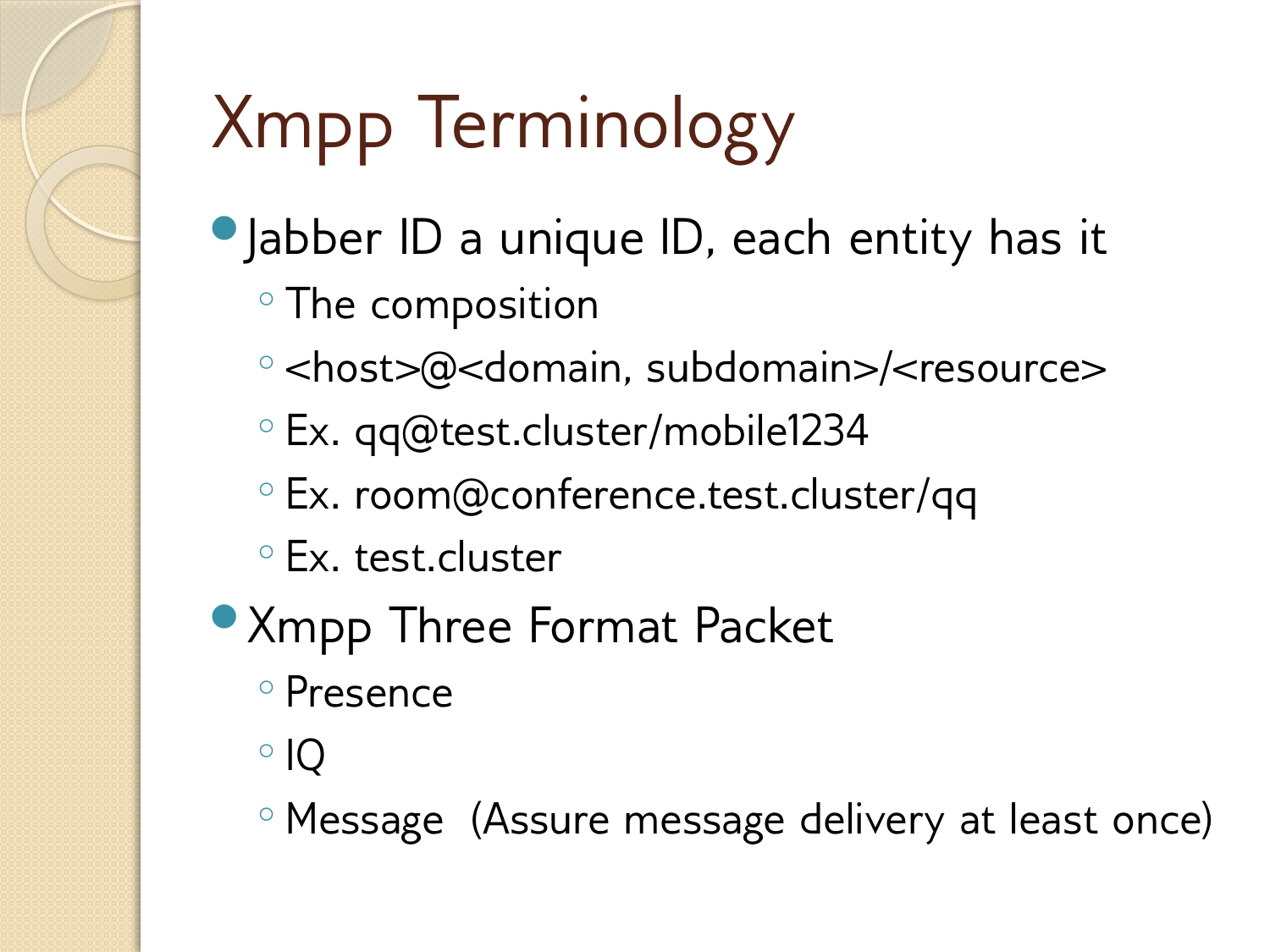

# Xmpp Terminology
Jabber ID a unique ID, each entity has it
The composition
<host>@<domain, subdomain>/<resource>
Ex. qq@test.cluster/mobile1234
Ex. room@conference.test.cluster/qq
Ex. test.cluster
Xmpp Three Format Packet
Presence
IQ
Message  (Assure message delivery at least once)